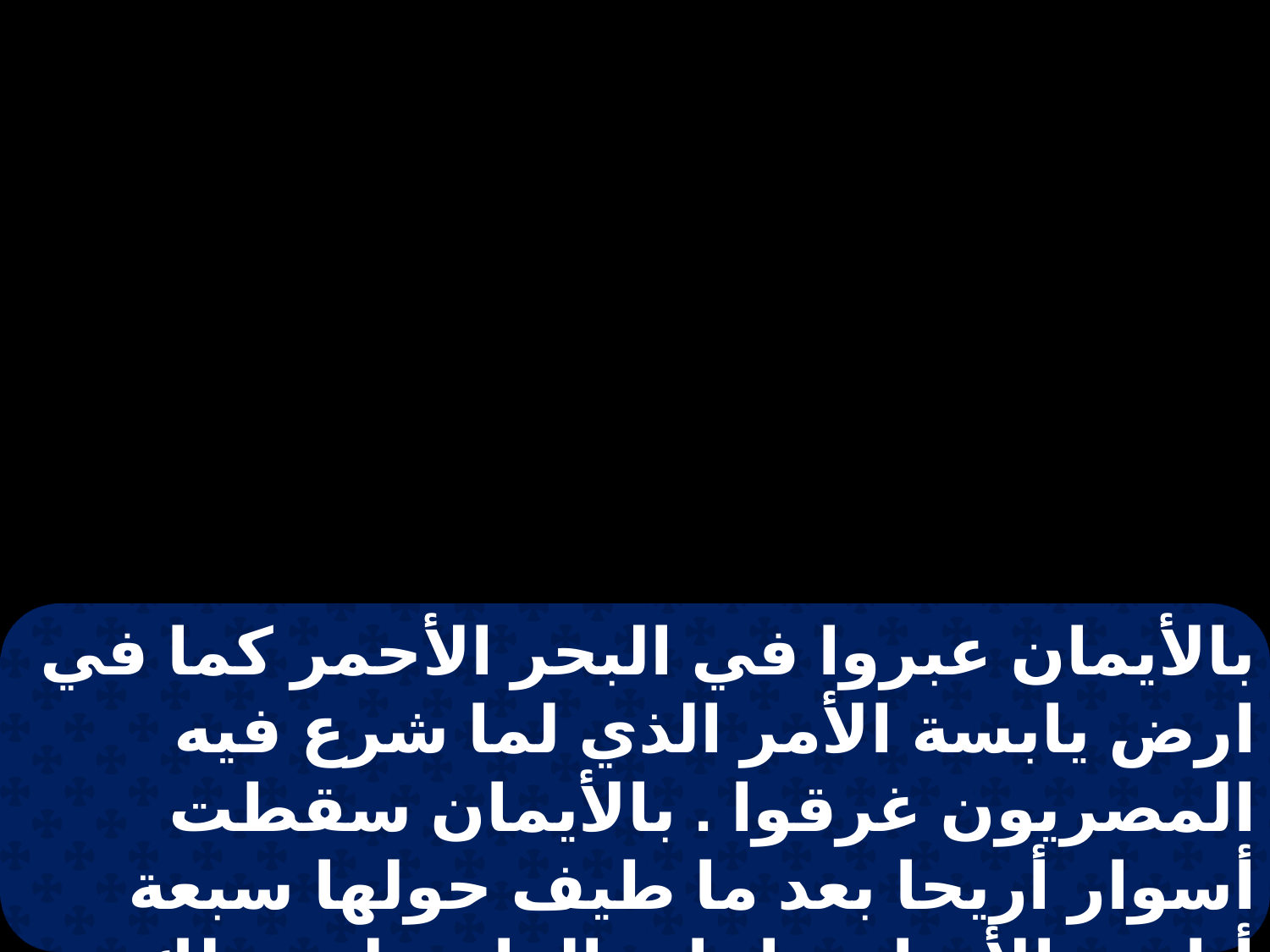

بالأيمان عبروا في البحر الأحمر كما في ارض يابسة الأمر الذي لما شرع فيه المصريون غرقوا . بالأيمان سقطت أسوار أريحا بعد ما طيف حولها سبعة أيام . بالأيمان راحاب الزانية لم تهلك مع العصاة إذ قبلت الجاسوسين بسلام .